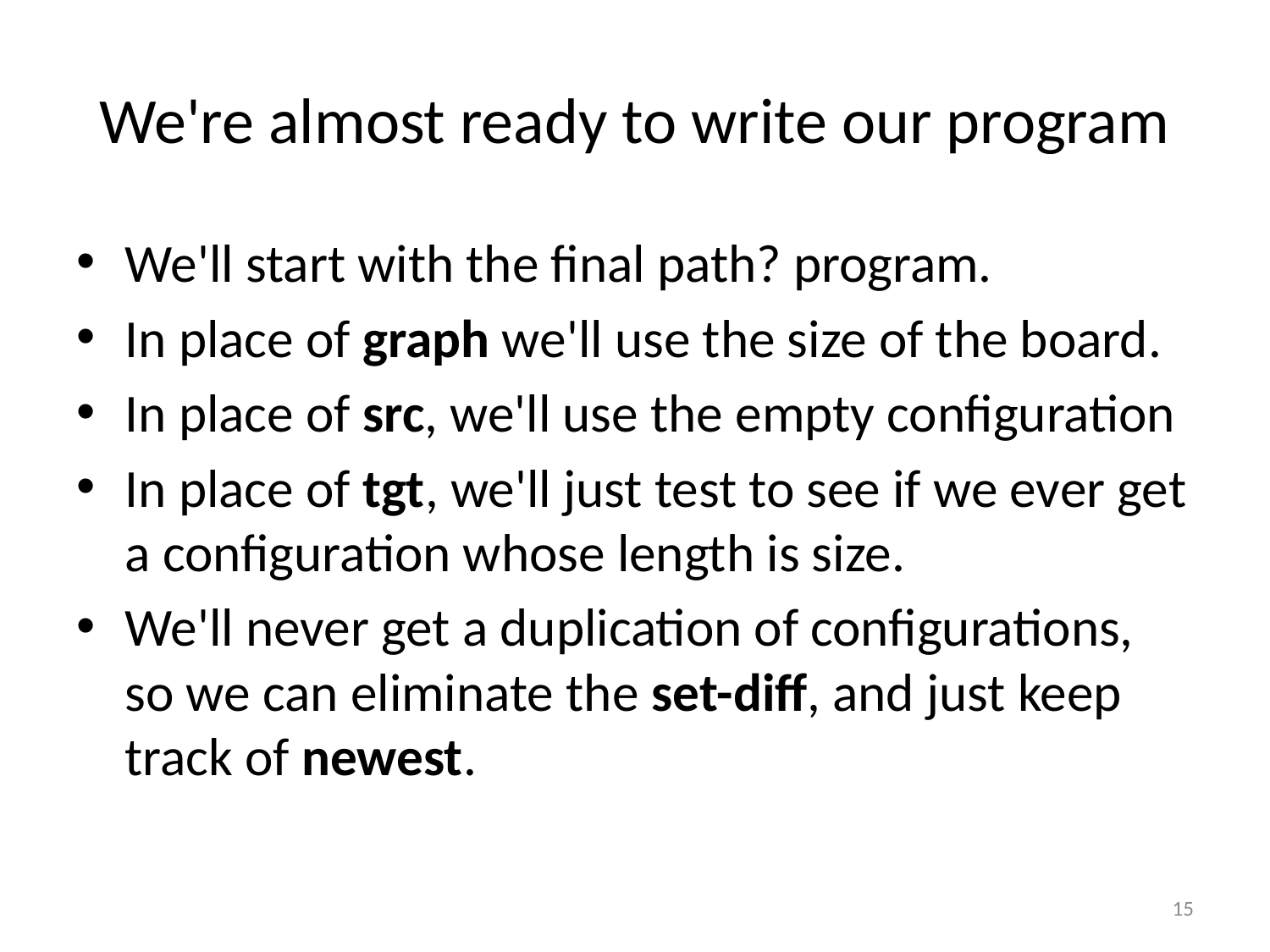

# We're almost ready to write our program
We'll start with the final path? program.
In place of graph we'll use the size of the board.
In place of src, we'll use the empty configuration
In place of tgt, we'll just test to see if we ever get a configuration whose length is size.
We'll never get a duplication of configurations, so we can eliminate the set-diff, and just keep track of newest.

15